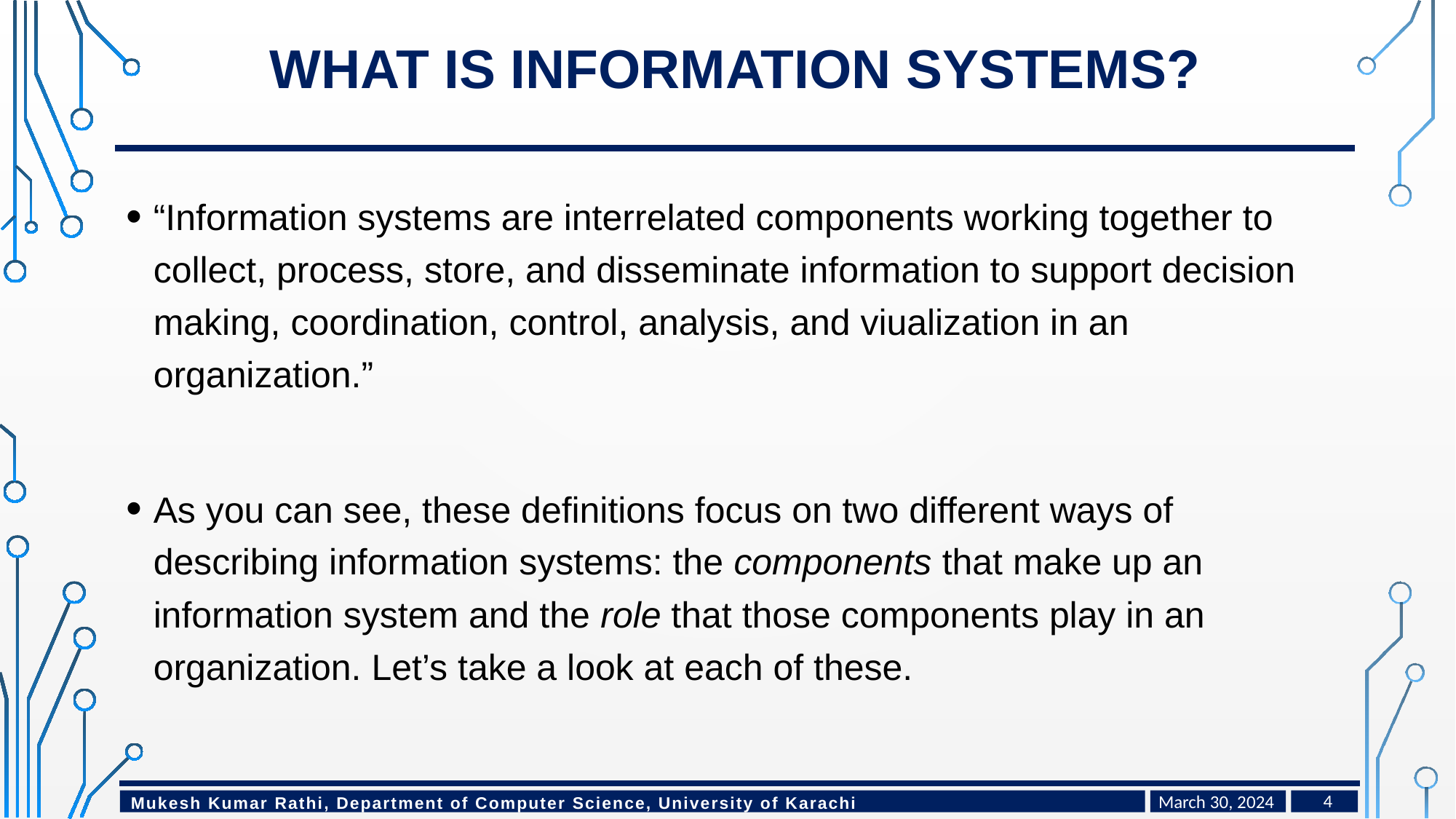

# What is information systems?
“Information systems are interrelated components working together to collect, process, store, and disseminate information to support decision making, coordination, control, analysis, and viualization in an organization.”

As you can see, these definitions focus on two different ways of describing information systems: the components that make up an information system and the role that those components play in an organization. Let’s take a look at each of these.
March 30, 2024
4